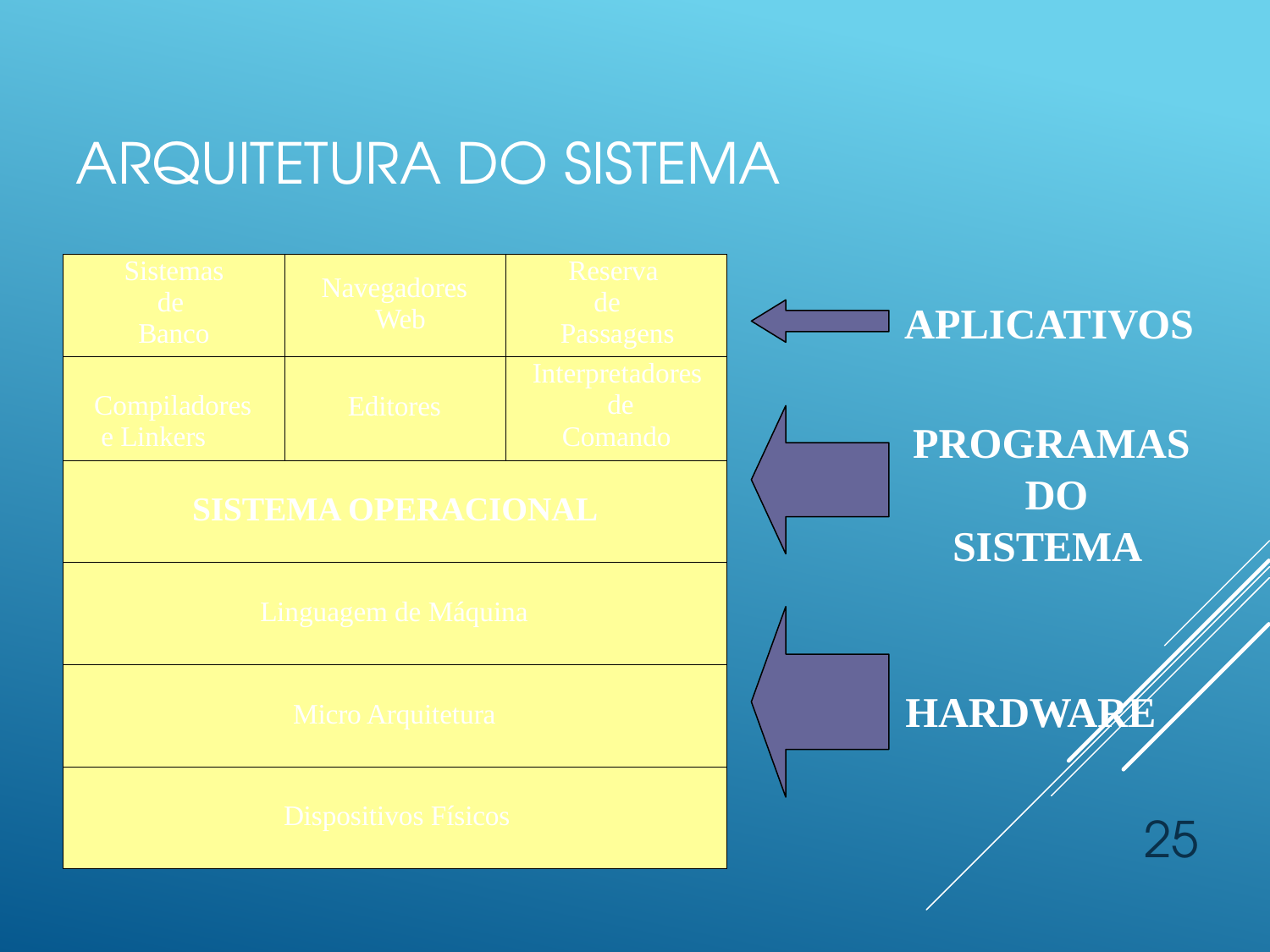

# Arquitetura do Sistema
| Sistemas de Banco | Navegadores Web | Reserva de Passagens |
| --- | --- | --- |
| Compiladores e Linkers | Editores | Interpretadores de Comando |
| SISTEMA OPERACIONAL |  |  |
| Linguagem de Máquina |  |  |
| Micro Arquitetura |  |  |
| Dispositivos Físicos |  |  |
APLICATIVOS

PROGRAMAS  DO
SISTEMA

HARDWARE

25